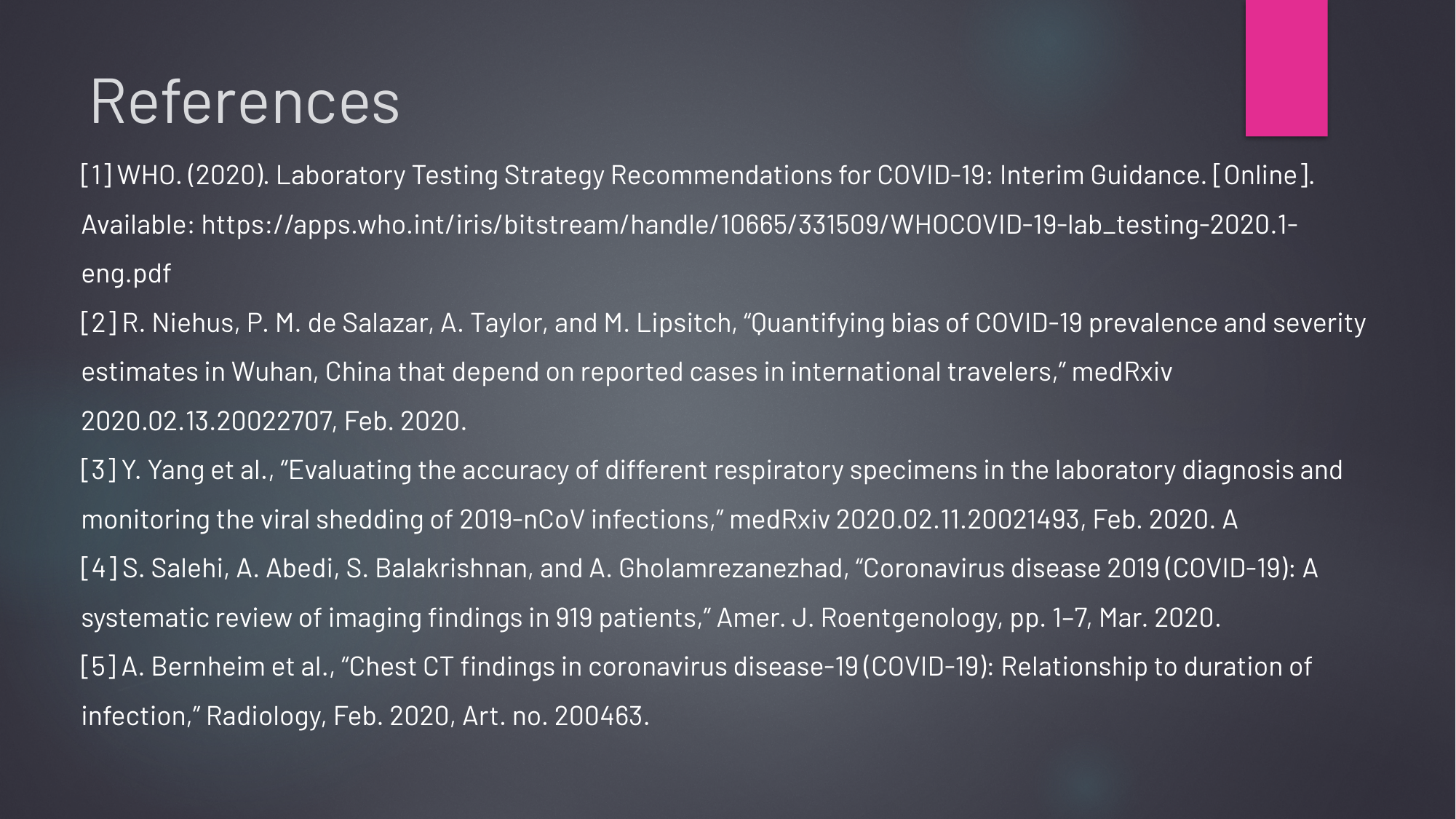

# References
[1] WHO. (2020). Laboratory Testing Strategy Recommendations for COVID-19: Interim Guidance. [Online]. Available: https://apps.who.int/iris/bitstream/handle/10665/331509/WHOCOVID-19-lab_testing-2020.1-eng.pdf
[2] R. Niehus, P. M. de Salazar, A. Taylor, and M. Lipsitch, “Quantifying bias of COVID-19 prevalence and severity estimates in Wuhan, China that depend on reported cases in international travelers,” medRxiv 2020.02.13.20022707, Feb. 2020.
[3] Y. Yang et al., “Evaluating the accuracy of different respiratory specimens in the laboratory diagnosis and monitoring the viral shedding of 2019-nCoV infections,” medRxiv 2020.02.11.20021493, Feb. 2020. A
[4] S. Salehi, A. Abedi, S. Balakrishnan, and A. Gholamrezanezhad, “Coronavirus disease 2019 (COVID-19): A systematic review of imaging findings in 919 patients,” Amer. J. Roentgenology, pp. 1–7, Mar. 2020.
[5] A. Bernheim et al., “Chest CT findings in coronavirus disease-19 (COVID-19): Relationship to duration of infection,” Radiology, Feb. 2020, Art. no. 200463.